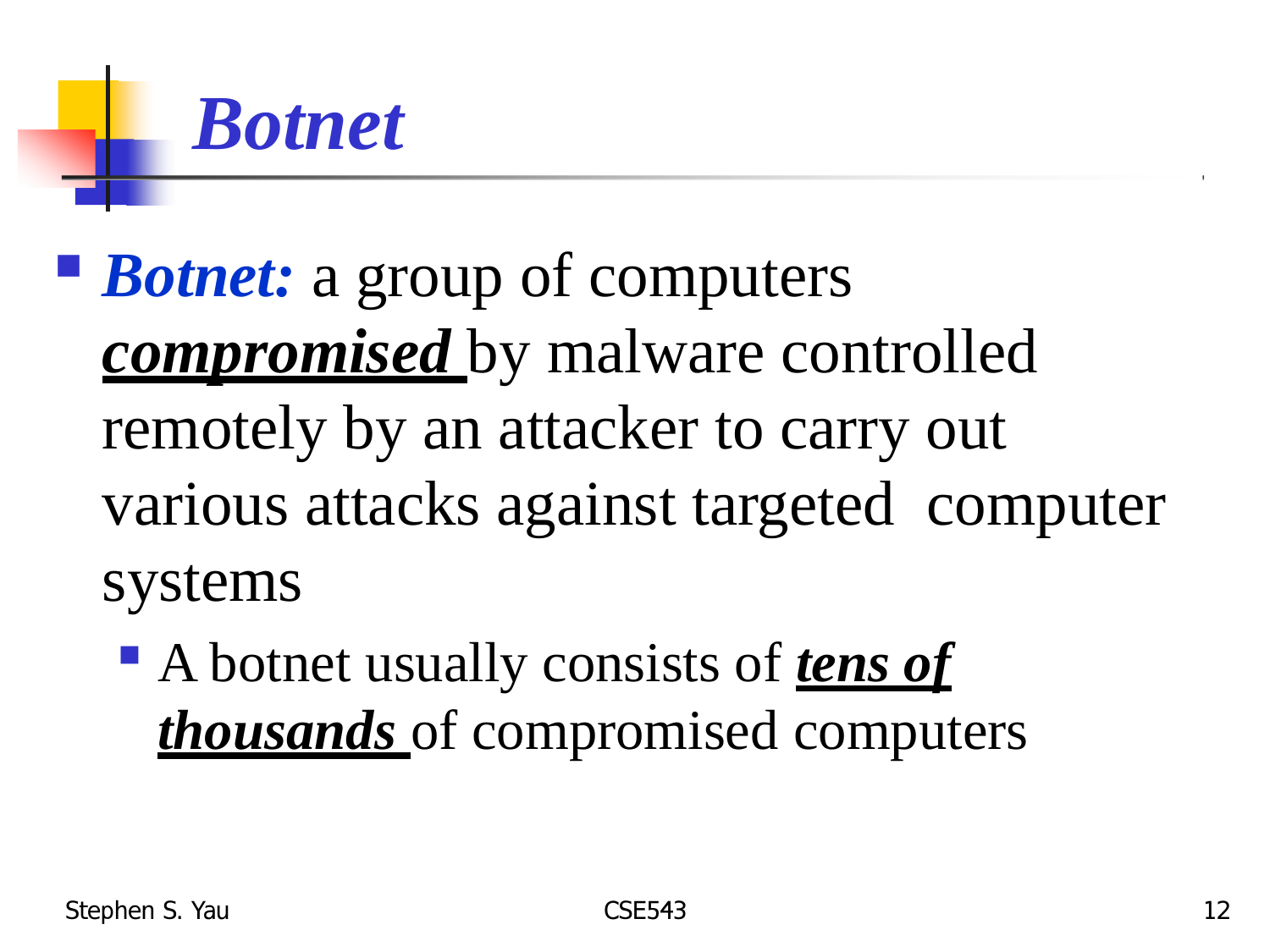

# Botnet
Botnet: a group of computers compromised by malware controlled remotely by an attacker to carry out various attacks against targeted  computer systems
A botnet usually consists of tens of thousands of compromised computers

Stephen S. Yau
CSE543
12